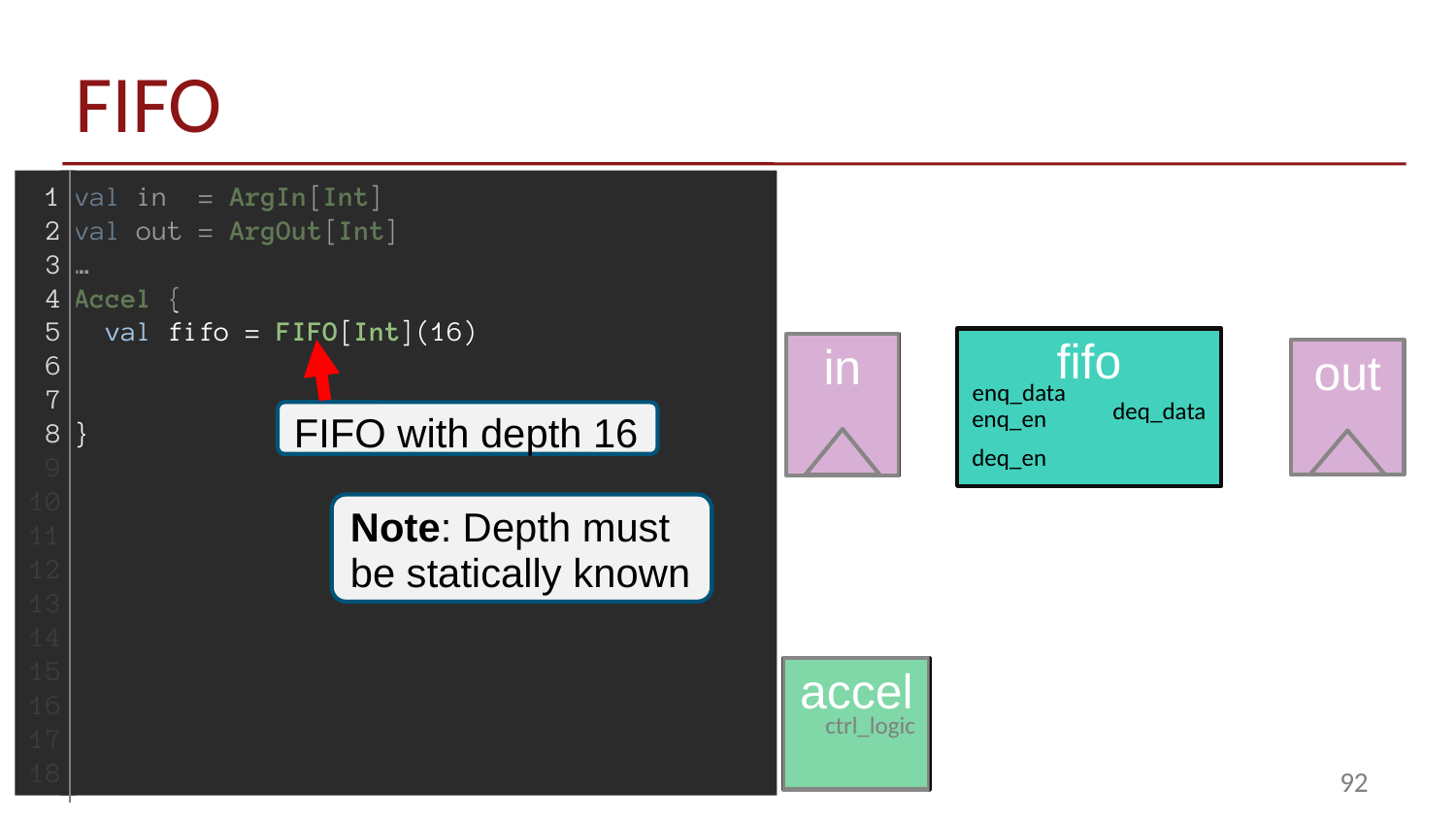

# FIFO
1
2
3
4
5
6
7
8
9
10
11
12
13
14
15
16
17
18
val in  = ArgIn[Int]
val out = ArgOut[Int]
…
Accel {
  val fifo = FIFO[Int](16)

}

ARM A9
(Host)

fifo

in
out
enq_data
deq_data
enq_en
FIFO with depth 16

deq_en

Note: Depth must be statically known

CPU DRAM

accel

ctrl_logic
92